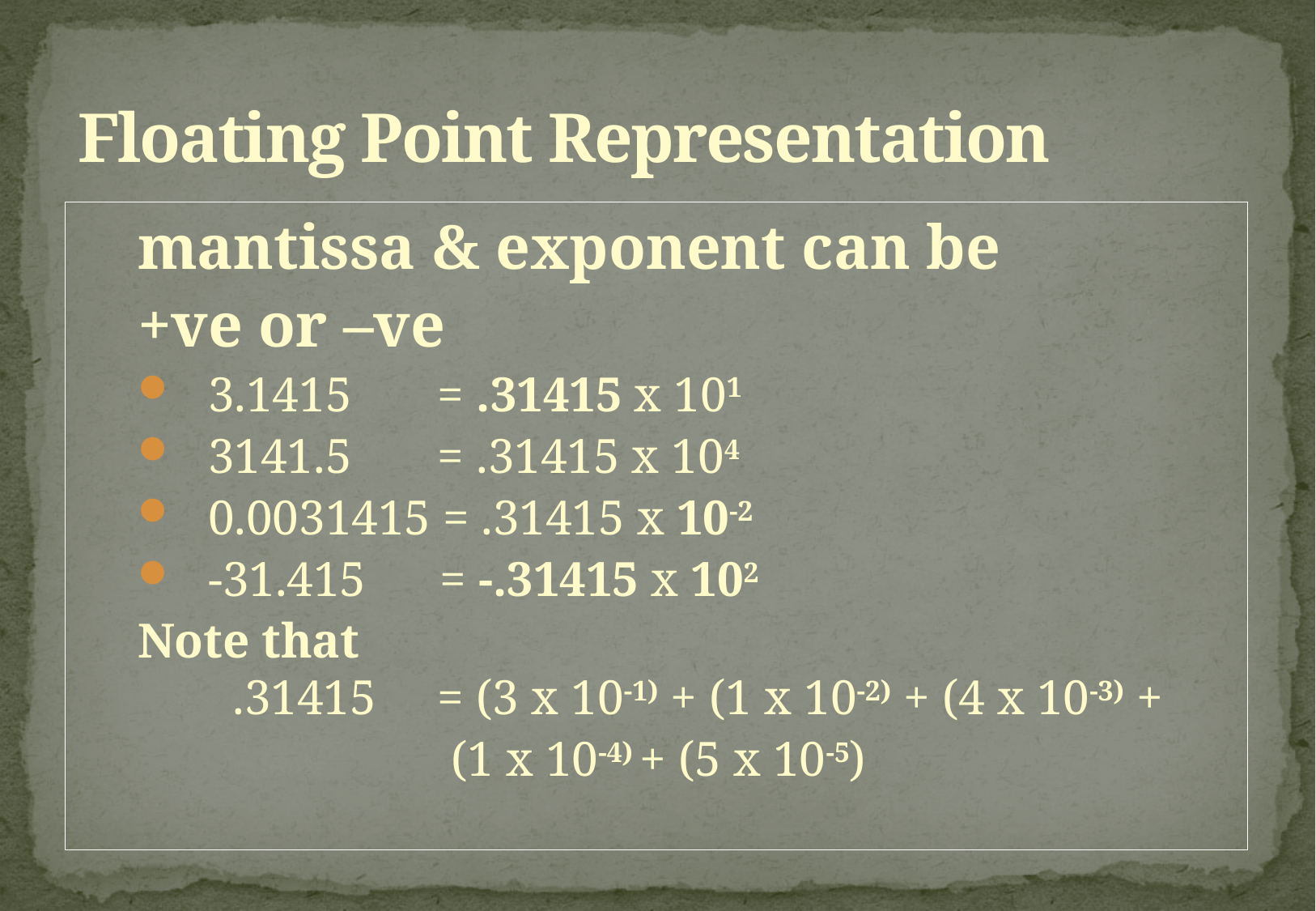

# Floating Point Representation
mantissa & exponent can be
+ve or –ve
3.1415       = .31415 x 101
3141.5       = .31415 x 104
0.0031415 = .31415 x 10-2
-31.415      = -.31415 x 102
Note that
  .31415     = (3 x 10-1) + (1 x 10-2) + (4 x 10-3) +
			(1 x 10-4) + (5 x 10-5)